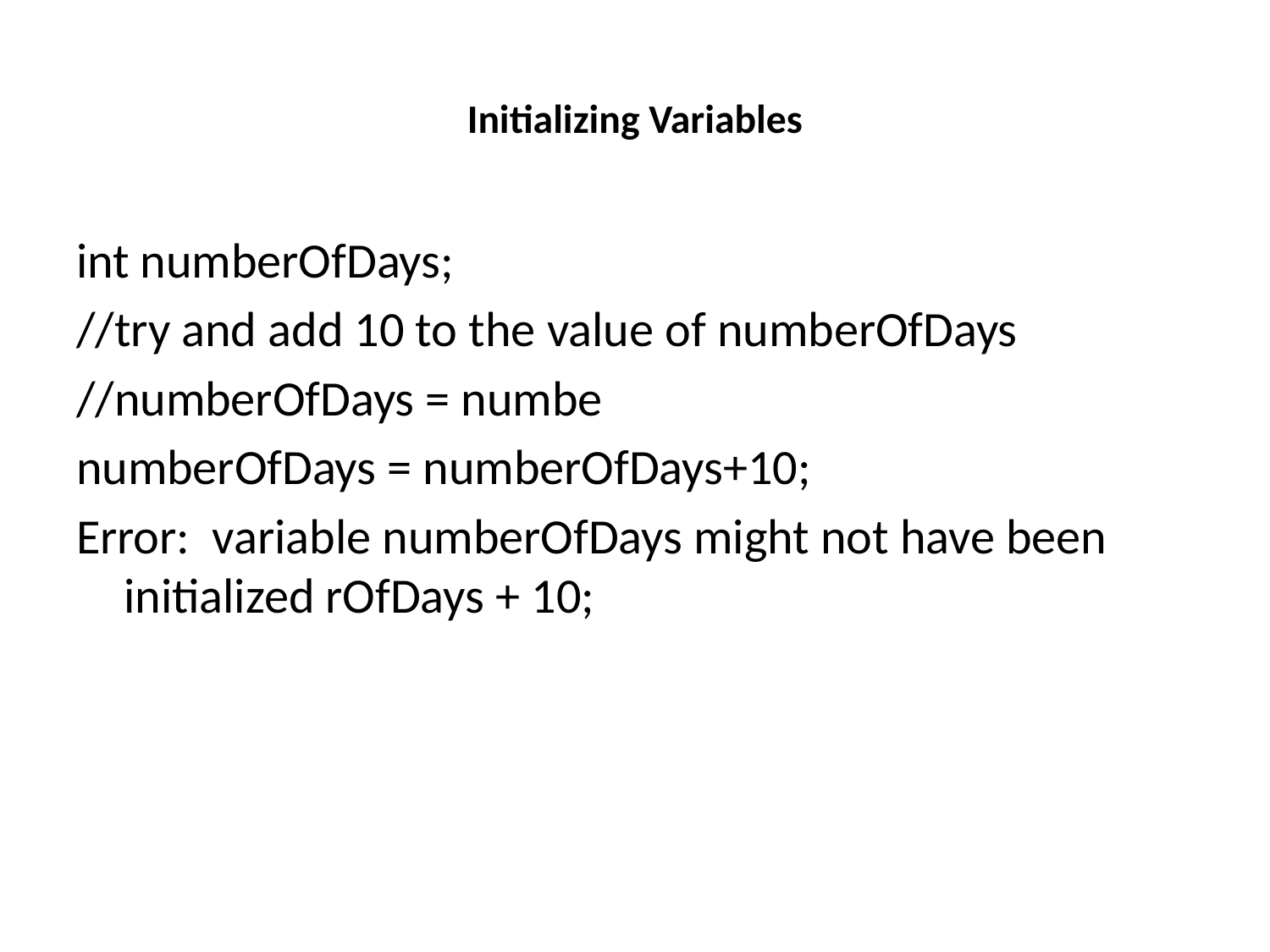

# Initializing Variables
int numberOfDays;
//try and add 10 to the value of numberOfDays
//numberOfDays = numbe
numberOfDays = numberOfDays+10;
Error:  variable numberOfDays might not have been initialized rOfDays + 10;